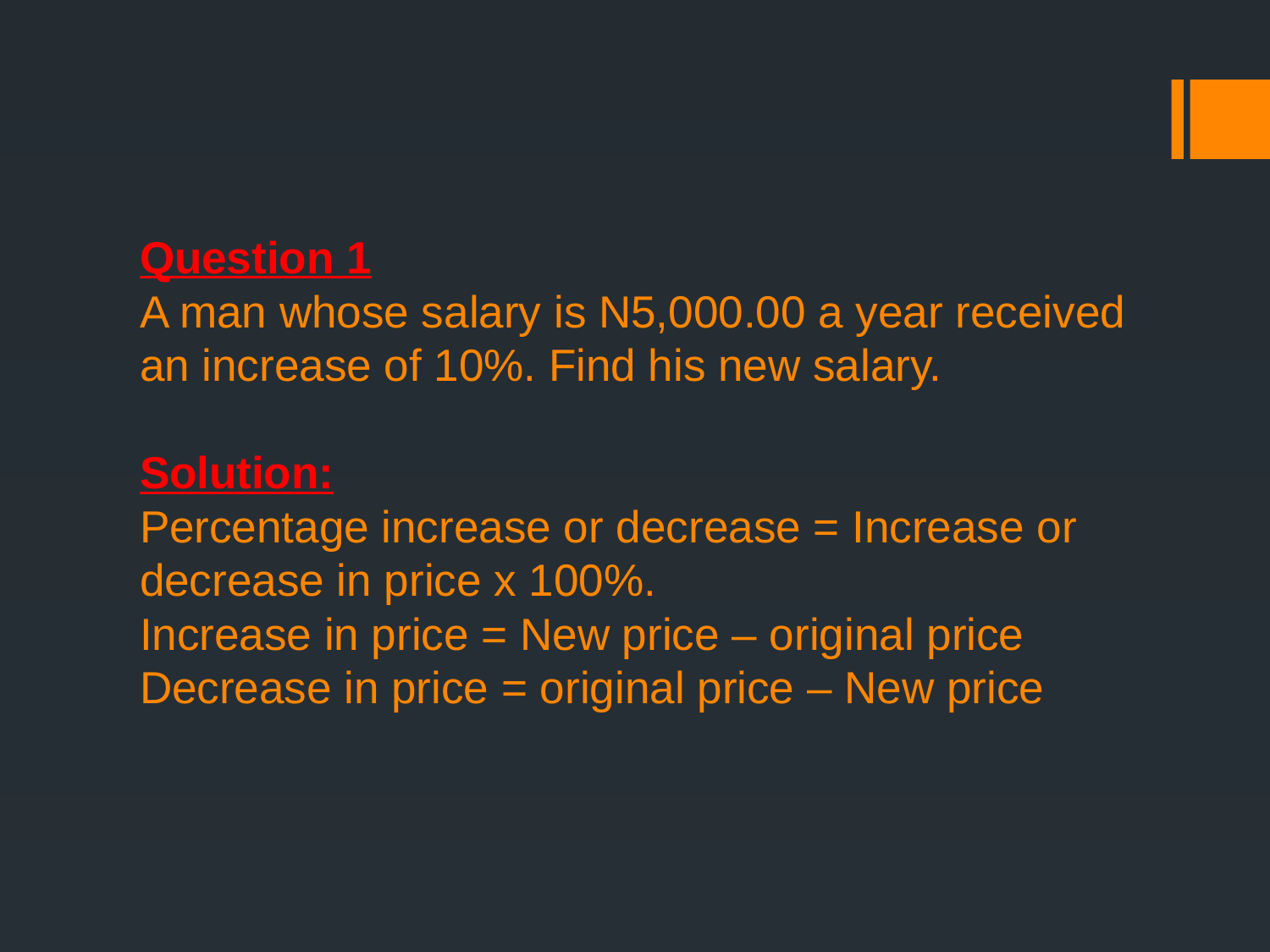

# Question 1 A man whose salary is N5,000.00 a year received an increase of 10%. Find his new salary. Solution: Percentage increase or decrease = Increase or decrease in price x 100%. Increase in price = New price – original price Decrease in price = original price – New price